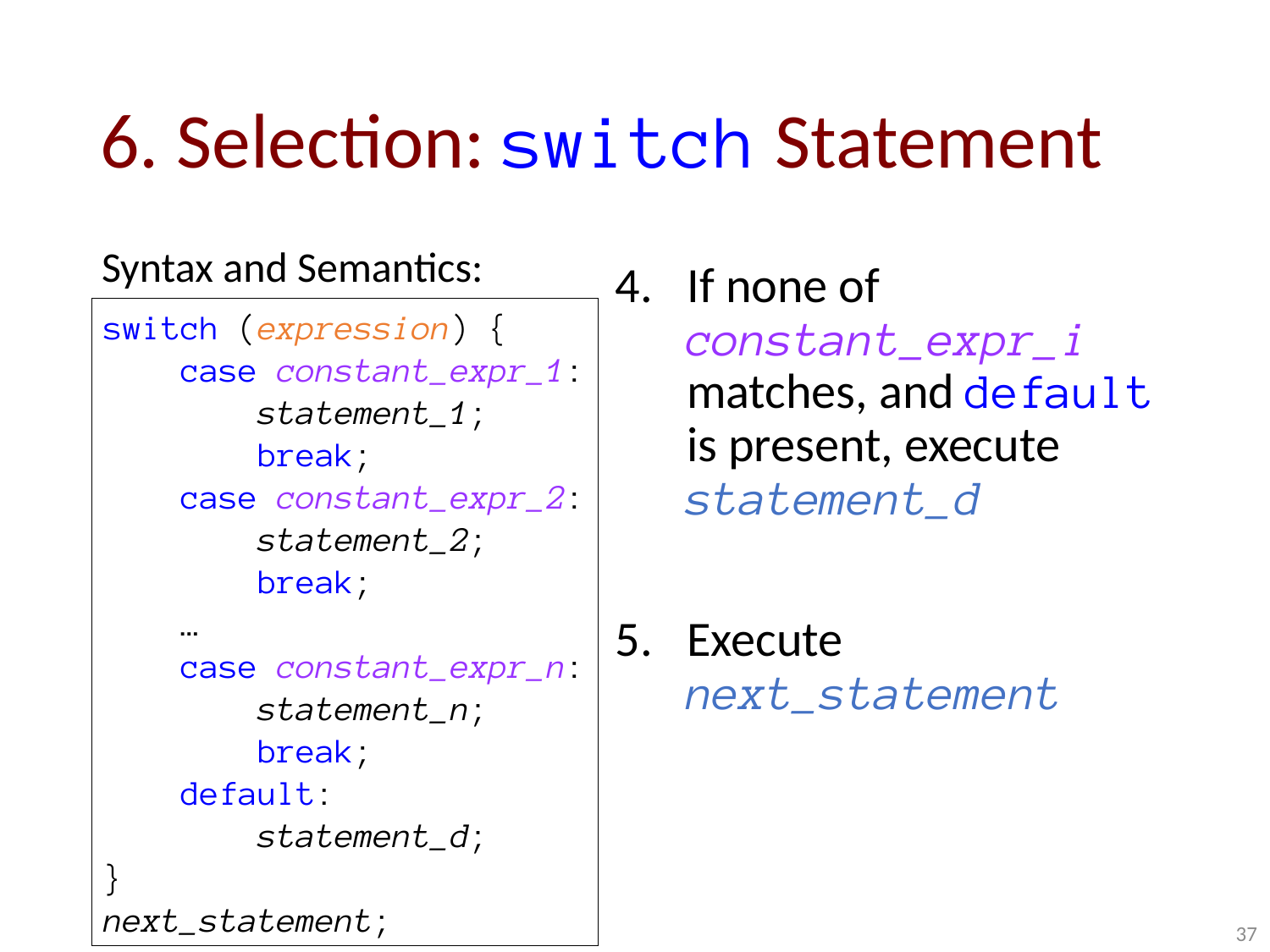

# 6. Selection: switch Statement
Syntax and Semantics:
If none of constant_expr_i matches, and default is present, execute statement_d

Execute next_statement
switch (expression) {
    case constant_expr_1:
        statement_1;
        break;
    case constant_expr_2:
        statement_2;
        break;
    …
    case constant_expr_n:
        statement_n;
        break;
    default:
        statement_d;
}
next_statement;
37